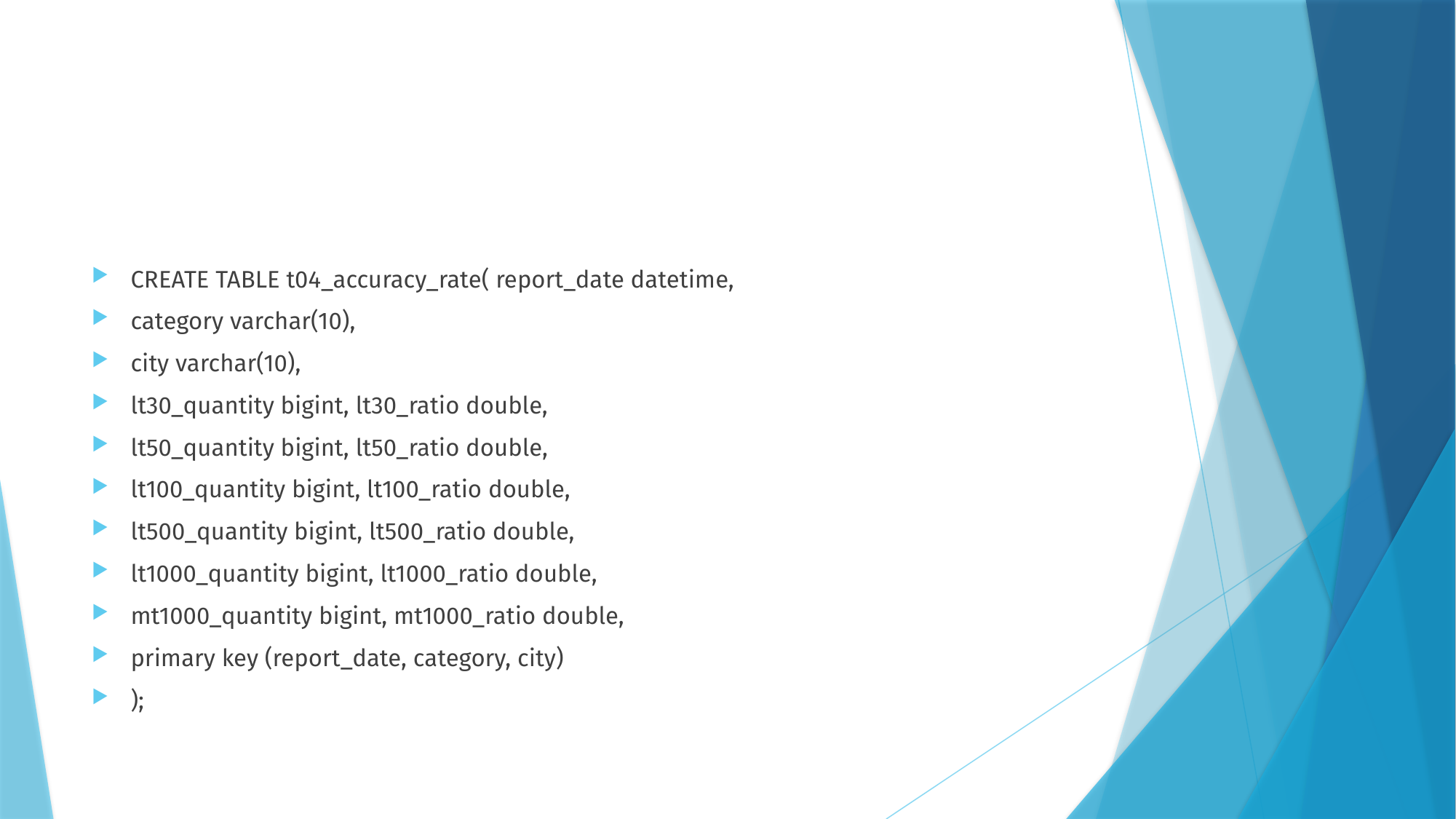

#
CREATE TABLE t04_accuracy_rate( report_date datetime,
category varchar(10),
city varchar(10),
lt30_quantity bigint, lt30_ratio double,
lt50_quantity bigint, lt50_ratio double,
lt100_quantity bigint, lt100_ratio double,
lt500_quantity bigint, lt500_ratio double,
lt1000_quantity bigint, lt1000_ratio double,
mt1000_quantity bigint, mt1000_ratio double,
primary key (report_date, category, city)
);